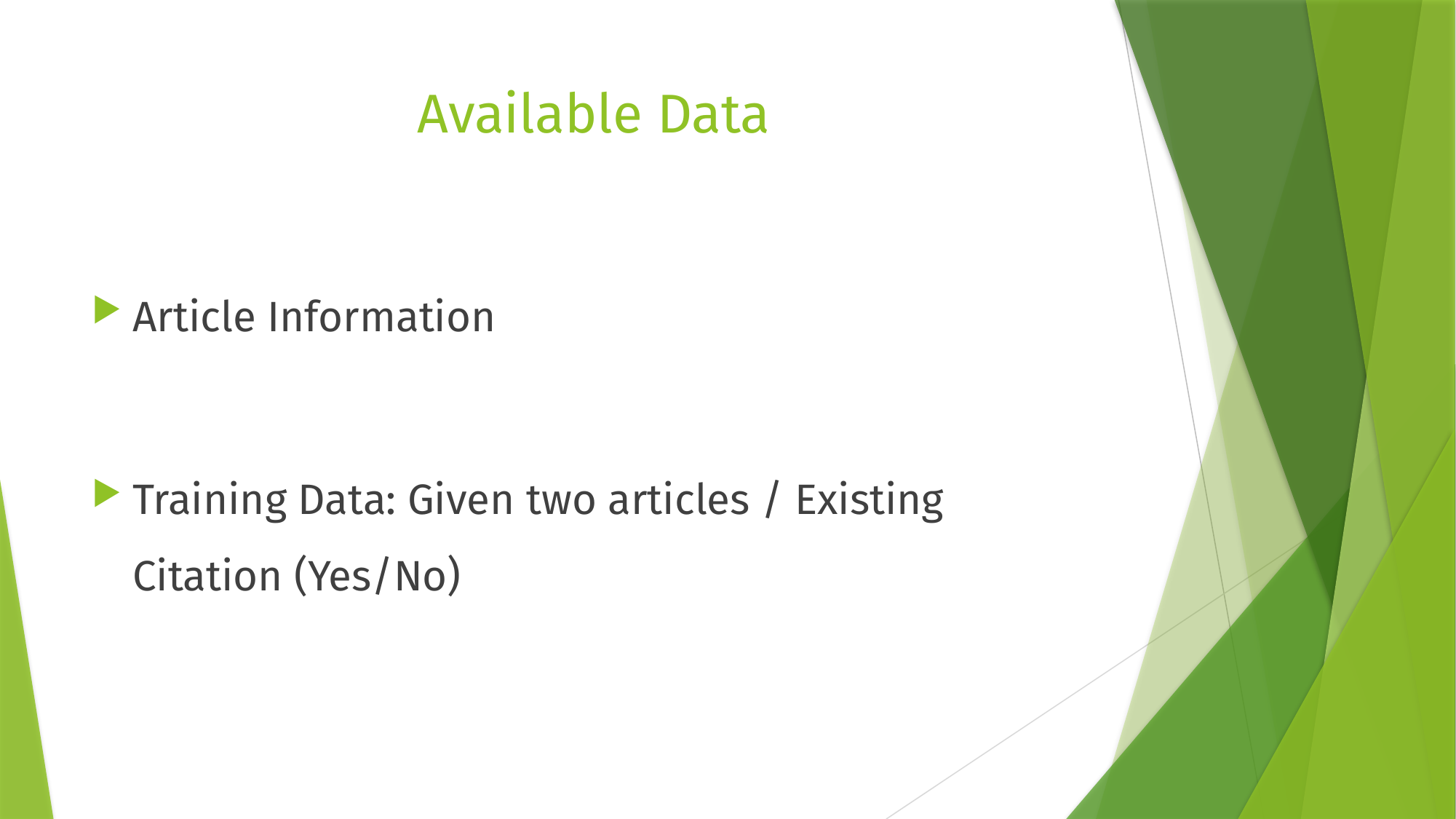

# Available Data
Article Information

Training Data: Given two articles / Existing Citation (Yes/No)